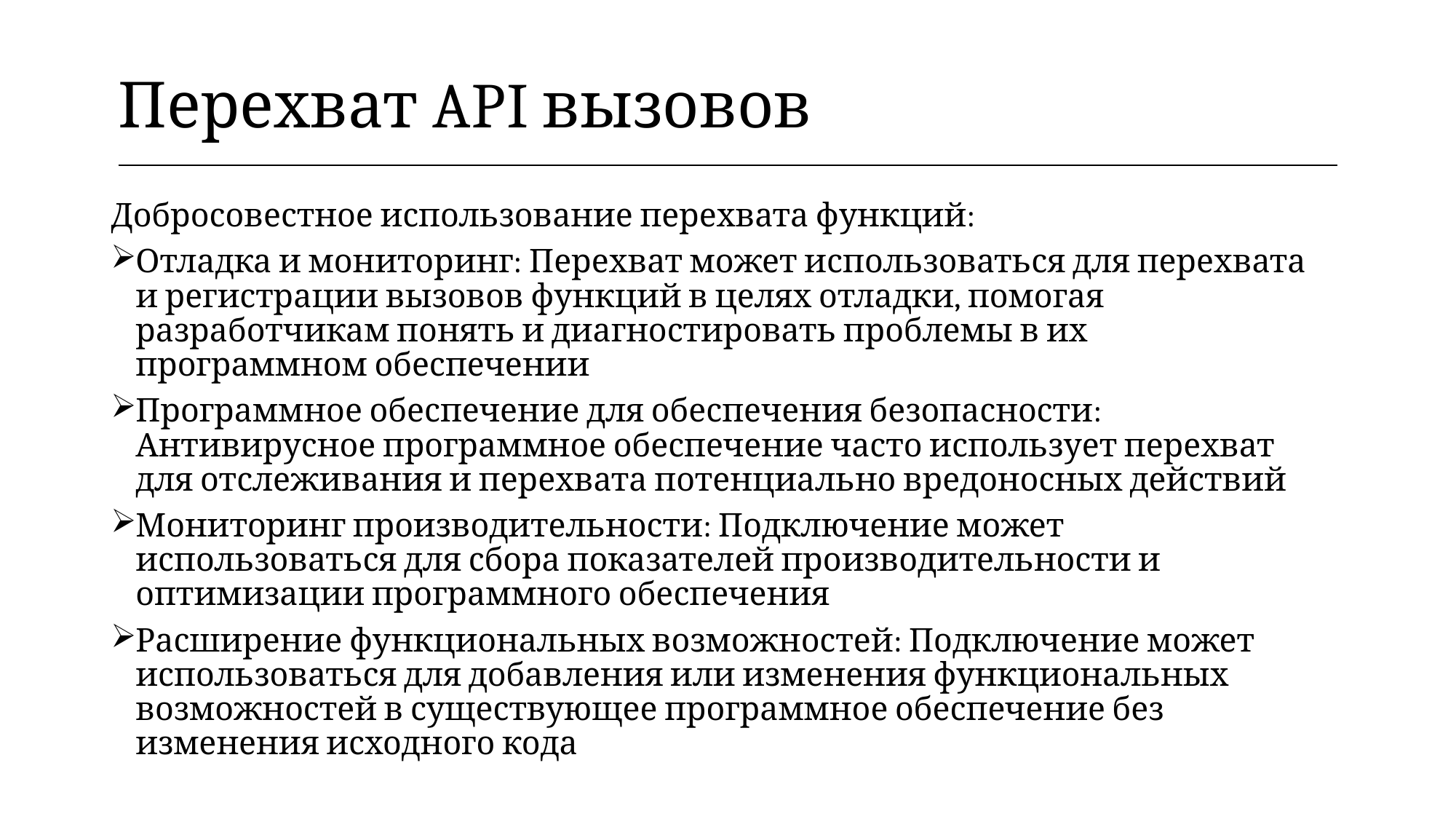

| Перехват API вызовов |
| --- |
Добросовестное использование перехвата функций:
Отладка и мониторинг: Перехват может использоваться для перехвата и регистрации вызовов функций в целях отладки, помогая разработчикам понять и диагностировать проблемы в их программном обеспечении
Программное обеспечение для обеспечения безопасности: Антивирусное программное обеспечение часто использует перехват для отслеживания и перехвата потенциально вредоносных действий
Мониторинг производительности: Подключение может использоваться для сбора показателей производительности и оптимизации программного обеспечения
Расширение функциональных возможностей: Подключение может использоваться для добавления или изменения функциональных возможностей в существующее программное обеспечение без изменения исходного кода